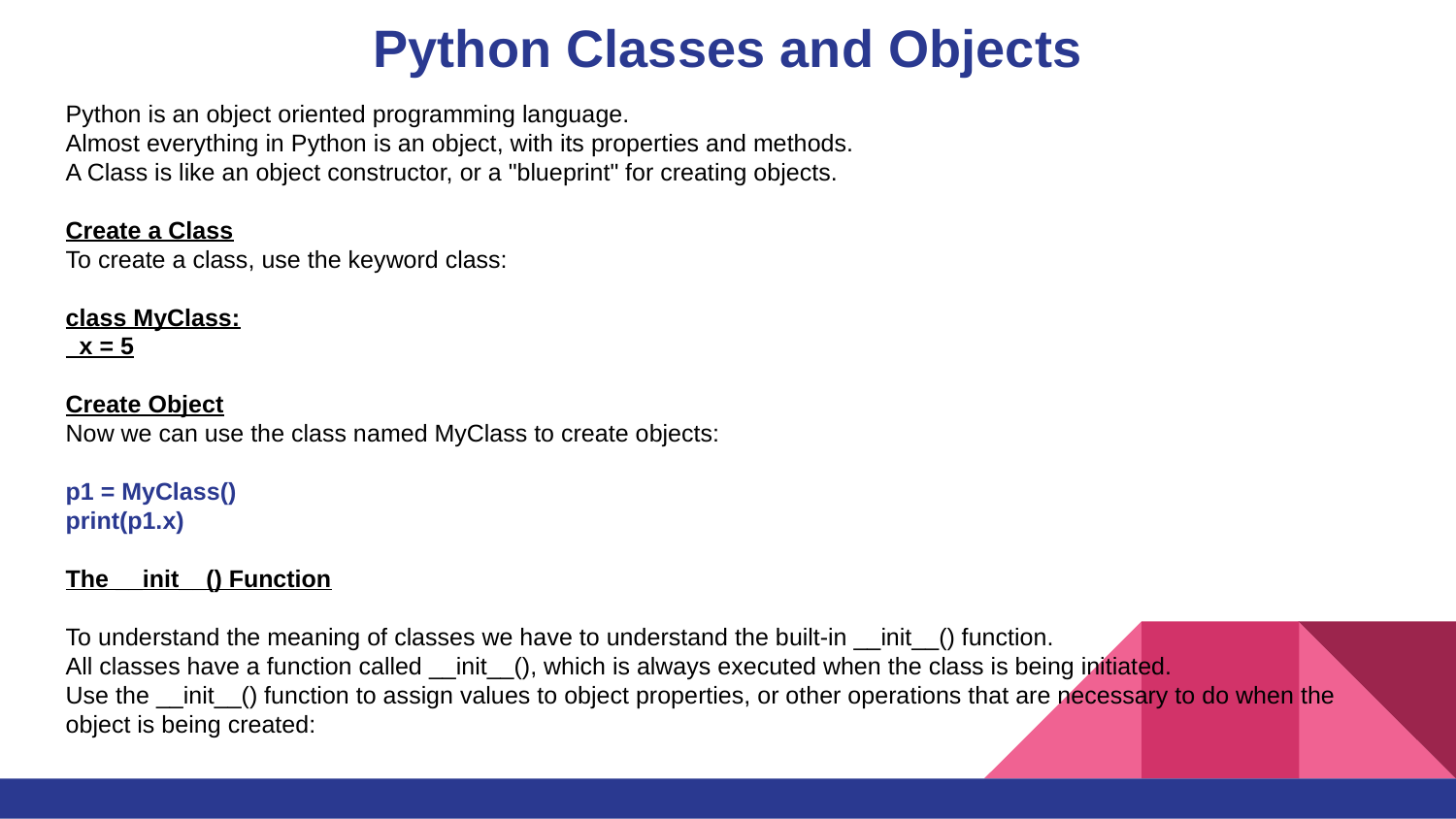

# Python Classes and Objects
Python is an object oriented programming language.
Almost everything in Python is an object, with its properties and methods.
A Class is like an object constructor, or a "blueprint" for creating objects.

Create a Class
To create a class, use the keyword class:

class MyClass:
  x = 5

Create Object
Now we can use the class named MyClass to create objects:

p1 = MyClass()
print(p1.x)

The __init__() Function

To understand the meaning of classes we have to understand the built-in __init__() function.
All classes have a function called __init__(), which is always executed when the class is being initiated.
Use the __init__() function to assign values to object properties, or other operations that are necessary to do when the object is being created: